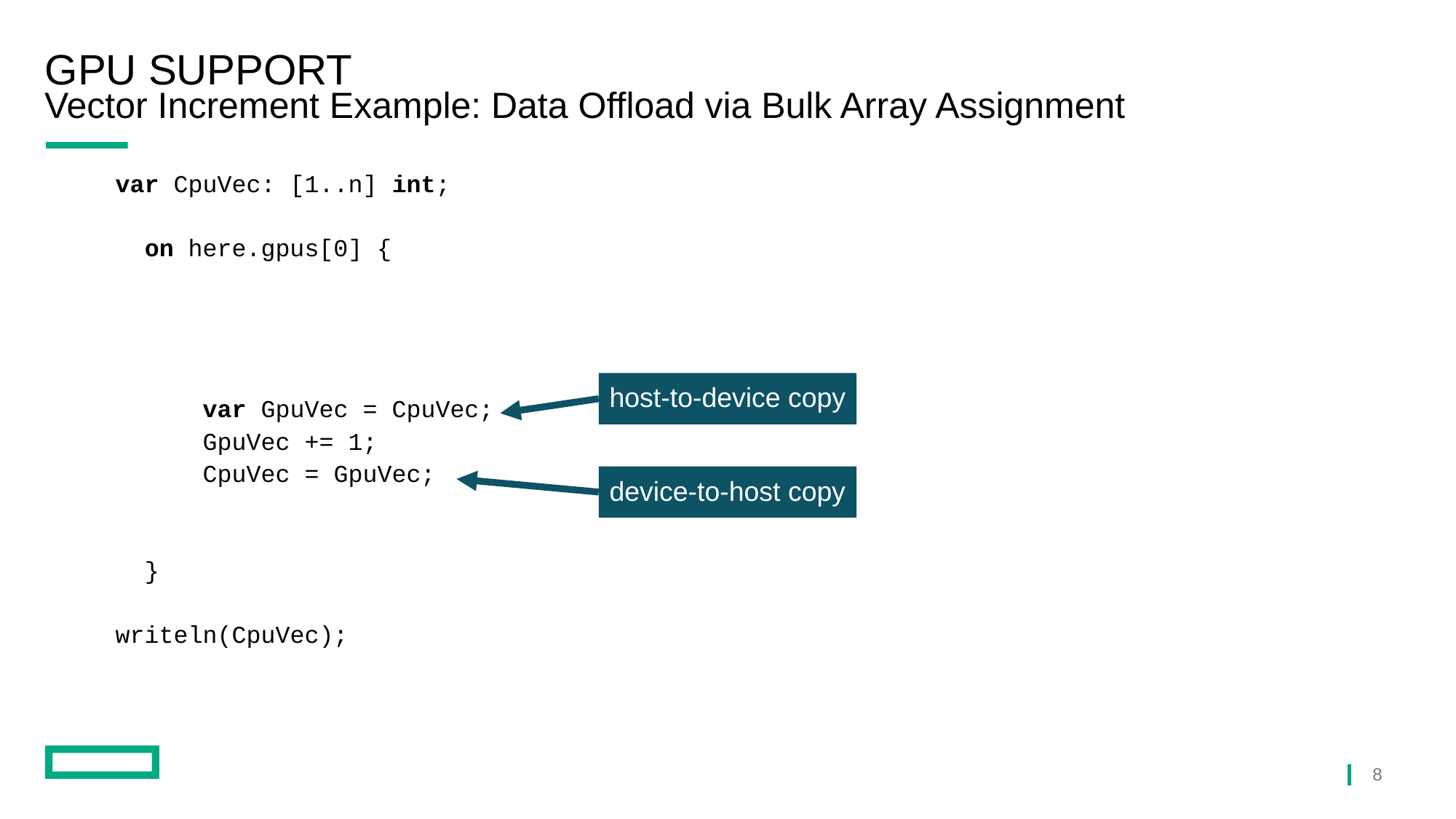

# GPU Support
Vector Increment Example: Data Offload via Bulk Array Assignment
var CpuVec: [1..n] int;

  on here.gpus[0] {

      var GpuVec = CpuVec;
      GpuVec += 1;
      CpuVec = GpuVec;

  }

writeln(CpuVec);
host-to-device copy
device-to-host copy
8